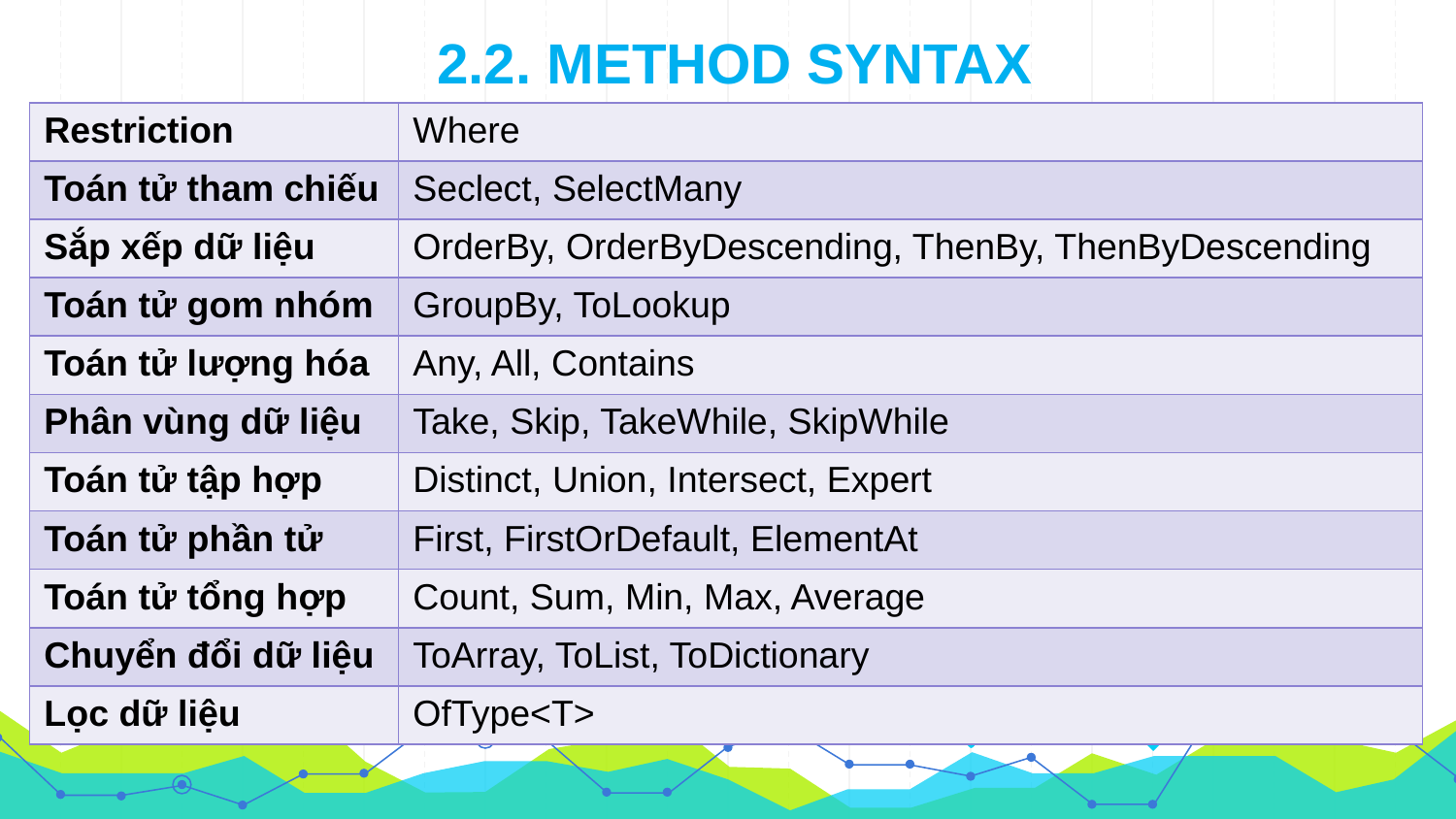

2.2. METHOD SYNTAX
| Restriction | Where |
| --- | --- |
| Toán tử tham chiếu | Seclect, SelectMany |
| Sắp xếp dữ liệu | OrderBy, OrderByDescending, ThenBy, ThenByDescending |
| Toán tử gom nhóm | GroupBy, ToLookup |
| Toán tử lượng hóa | Any, All, Contains |
| Phân vùng dữ liệu | Take, Skip, TakeWhile, SkipWhile |
| Toán tử tập hợp | Distinct, Union, Intersect, Expert |
| Toán tử phần tử | First, FirstOrDefault, ElementAt |
| Toán tử tổng hợp | Count, Sum, Min, Max, Average |
| Chuyển đổi dữ liệu | ToArray, ToList, ToDictionary |
| Lọc dữ liệu | OfType<T> |